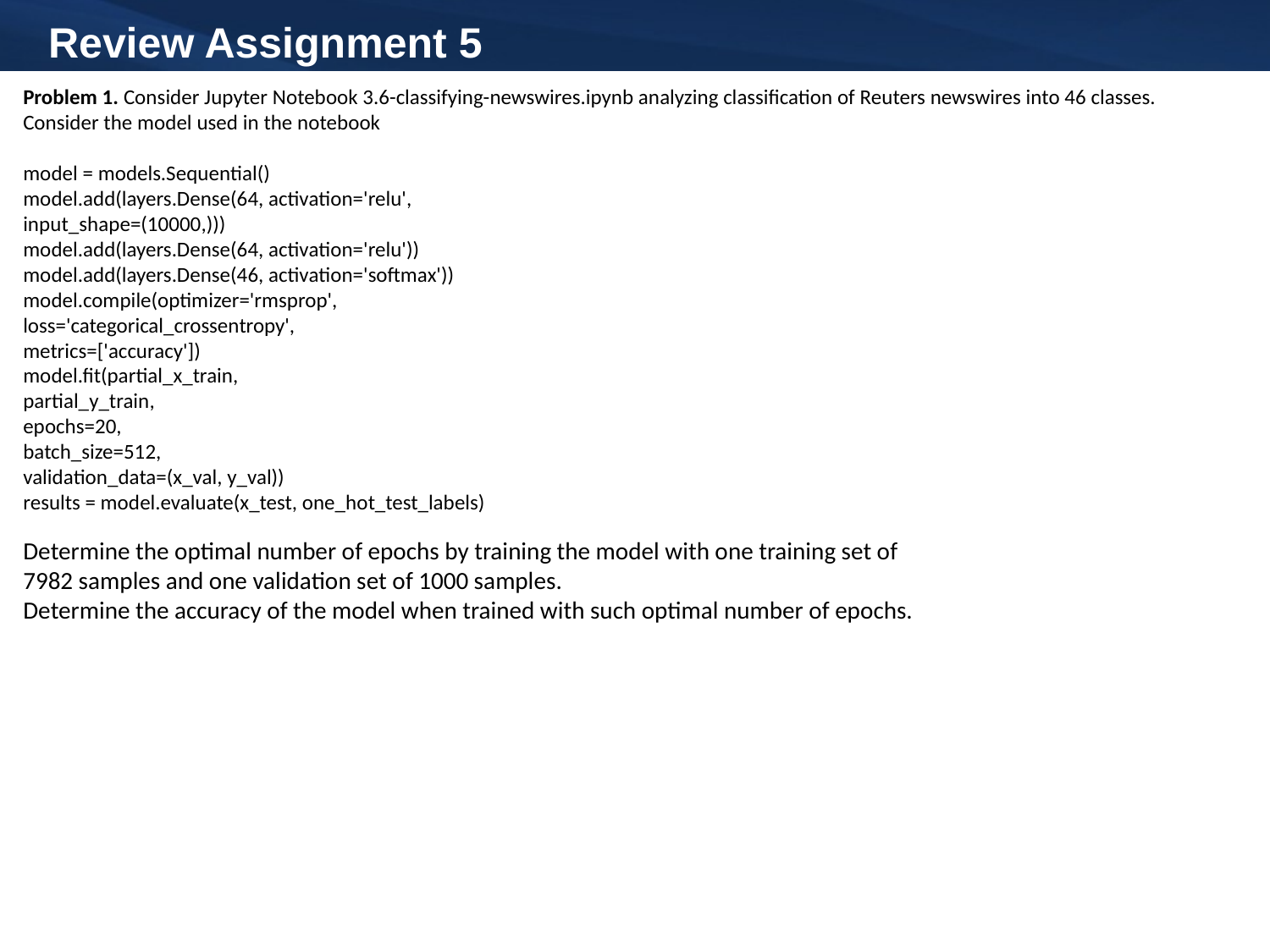

Review Assignment 5
Problem 1. Consider Jupyter Notebook 3.6-classifying-newswires.ipynb analyzing classification of Reuters newswires into 46 classes. Consider the model used in the notebook

model = models.Sequential()
model.add(layers.Dense(64, activation='relu',
input_shape=(10000,)))
model.add(layers.Dense(64, activation='relu'))
model.add(layers.Dense(46, activation='softmax'))
model.compile(optimizer='rmsprop',
loss='categorical_crossentropy',
metrics=['accuracy'])
model.fit(partial_x_train,
partial_y_train,
epochs=20,
batch_size=512,
validation_data=(x_val, y_val))
results = model.evaluate(x_test, one_hot_test_labels)

Determine the optimal number of epochs by training the model with one training set of
7982 samples and one validation set of 1000 samples.
Determine the accuracy of the model when trained with such optimal number of epochs.